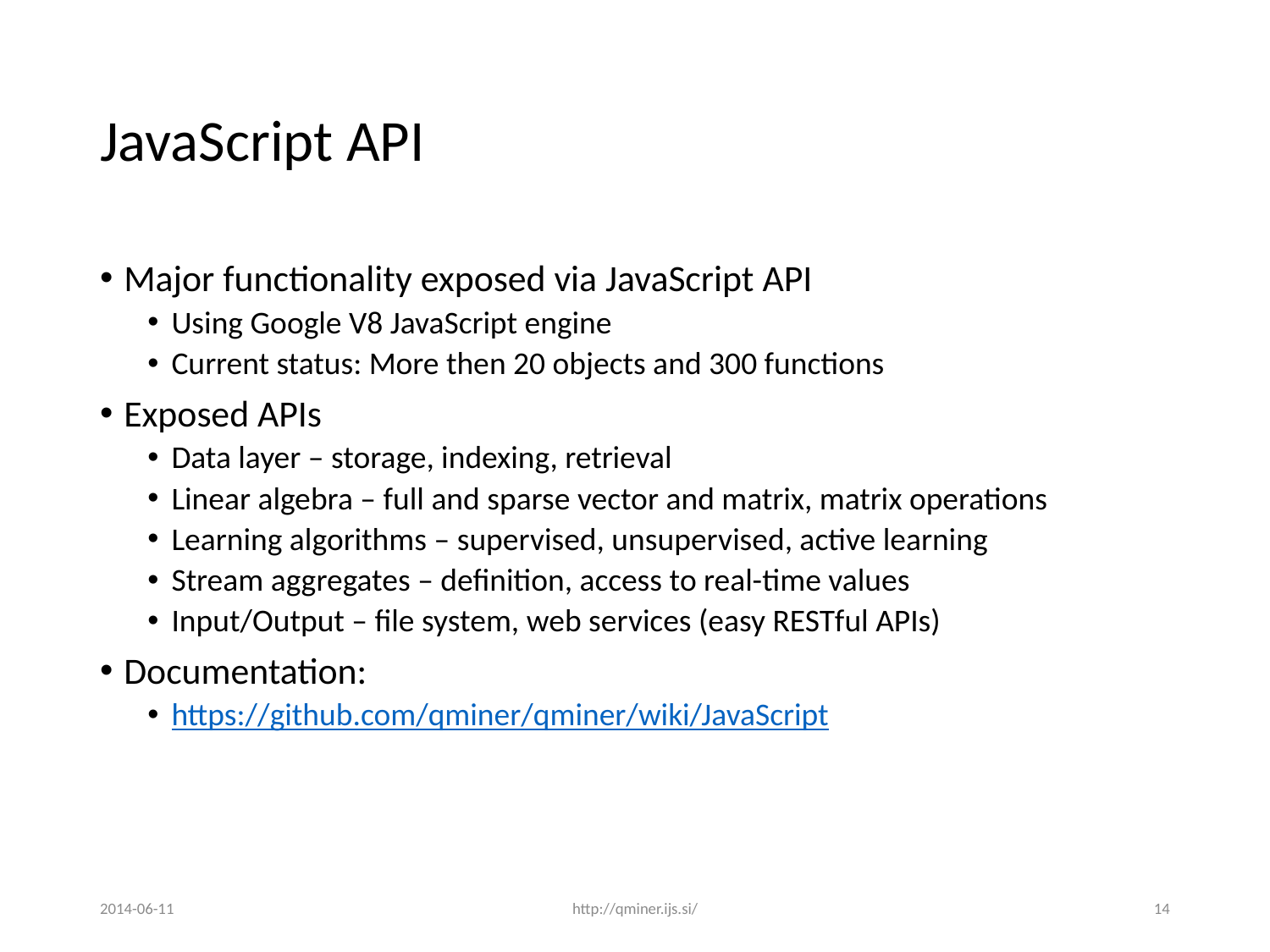

# JavaScript API
Major functionality exposed via JavaScript API
Using Google V8 JavaScript engine
Current status: More then 20 objects and 300 functions
Exposed APIs
Data layer – storage, indexing, retrieval
Linear algebra – full and sparse vector and matrix, matrix operations
Learning algorithms – supervised, unsupervised, active learning
Stream aggregates – definition, access to real-time values
Input/Output – file system, web services (easy RESTful APIs)
Documentation:
https://github.com/qminer/qminer/wiki/JavaScript

2014-06-11
http://qminer.ijs.si/
14